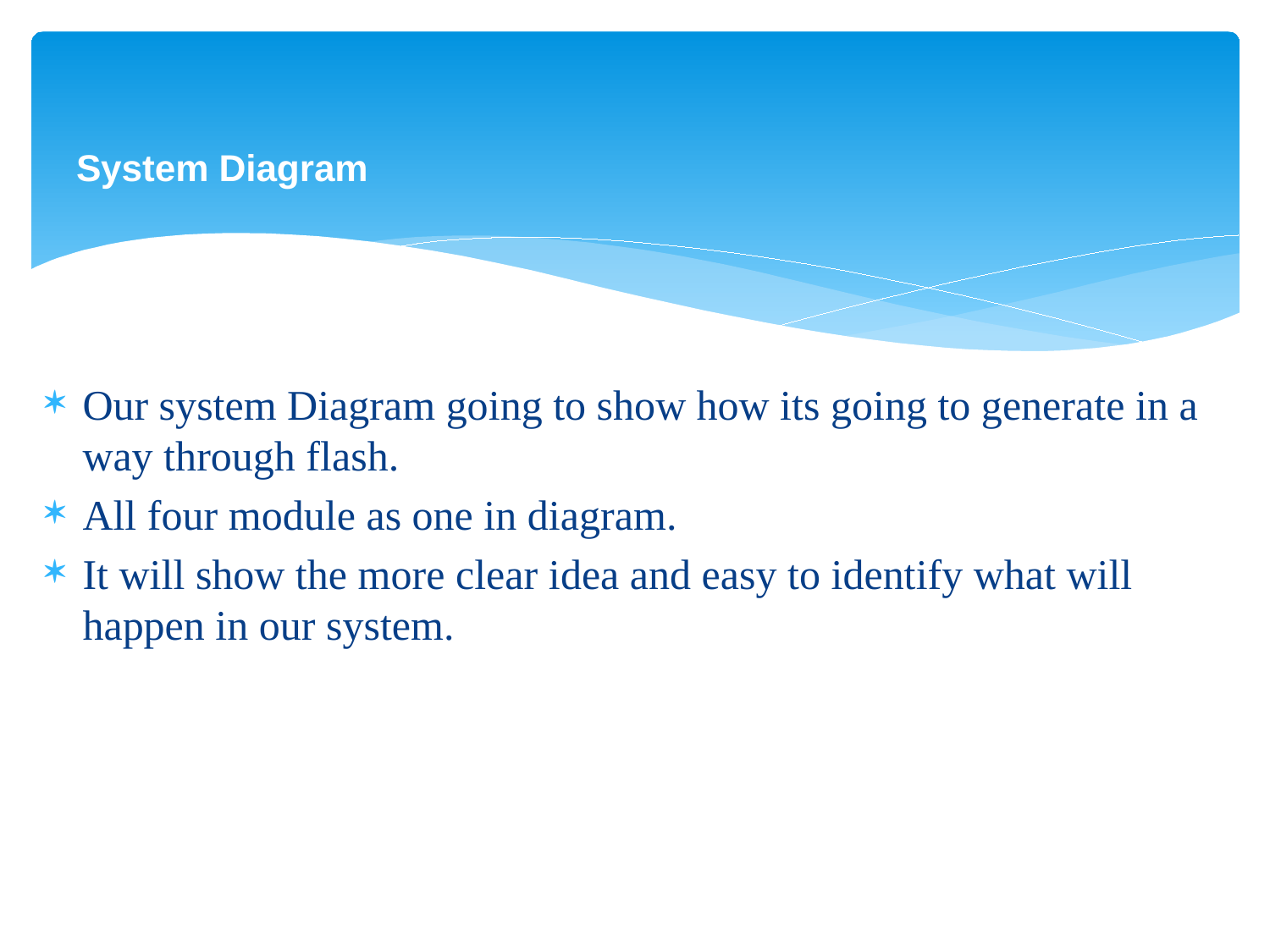

# System Diagram
Our system Diagram going to show how its going to generate in a way through flash.
All four module as one in diagram.
It will show the more clear idea and easy to identify what will happen in our system.